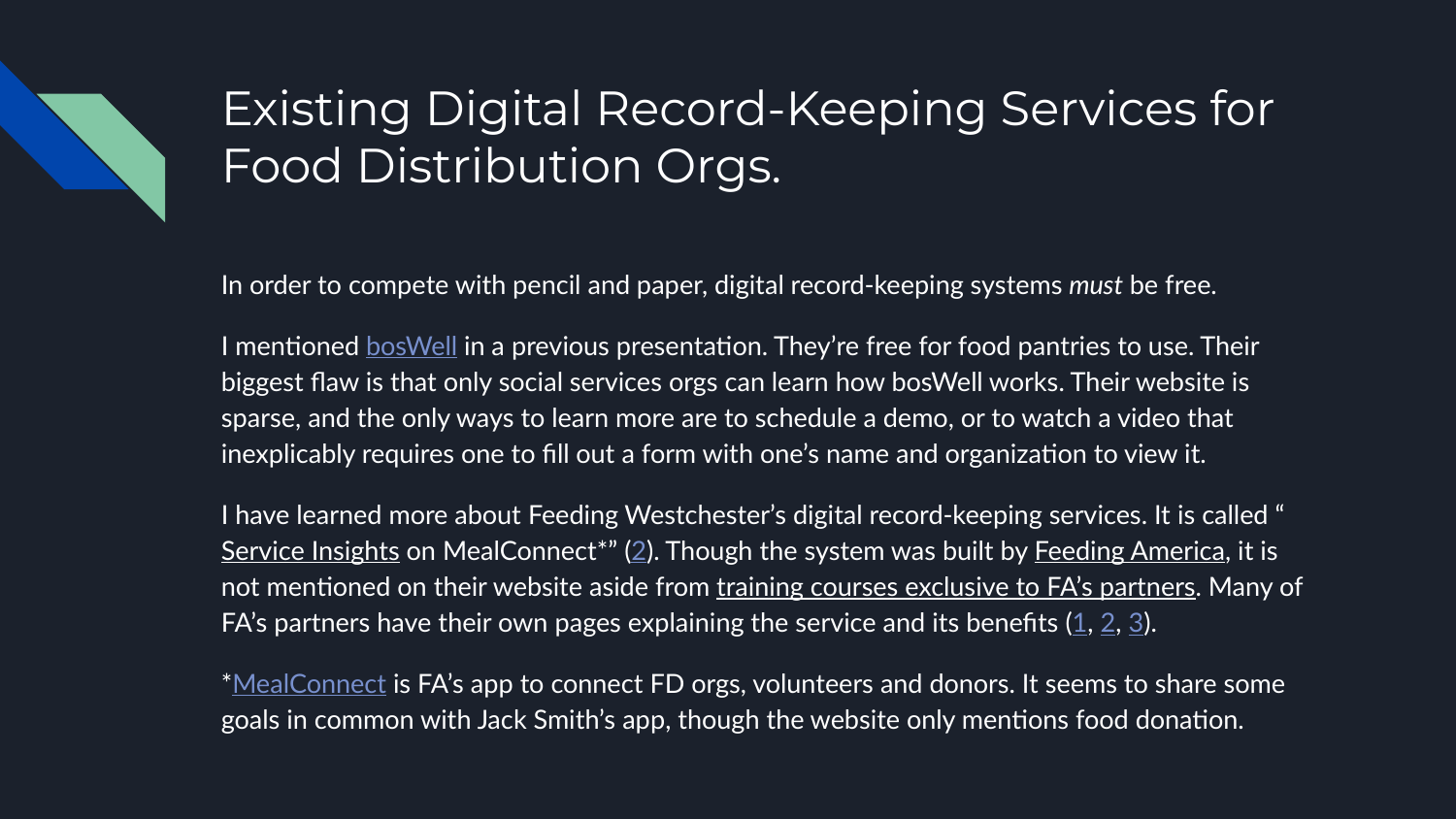

# Existing Digital Record-Keeping Services for Food Distribution Orgs.
In order to compete with pencil and paper, digital record-keeping systems must be free.
I mentioned bosWell in a previous presentation. They’re free for food pantries to use. Their biggest flaw is that only social services orgs can learn how bosWell works. Their website is sparse, and the only ways to learn more are to schedule a demo, or to watch a video that inexplicably requires one to fill out a form with one’s name and organization to view it.
I have learned more about Feeding Westchester’s digital record-keeping services. It is called “Service Insights on MealConnect*” (2). Though the system was built by Feeding America, it is not mentioned on their website aside from training courses exclusive to FA’s partners. Many of FA’s partners have their own pages explaining the service and its benefits (1, 2, 3).
*MealConnect is FA’s app to connect FD orgs, volunteers and donors. It seems to share some goals in common with Jack Smith’s app, though the website only mentions food donation.